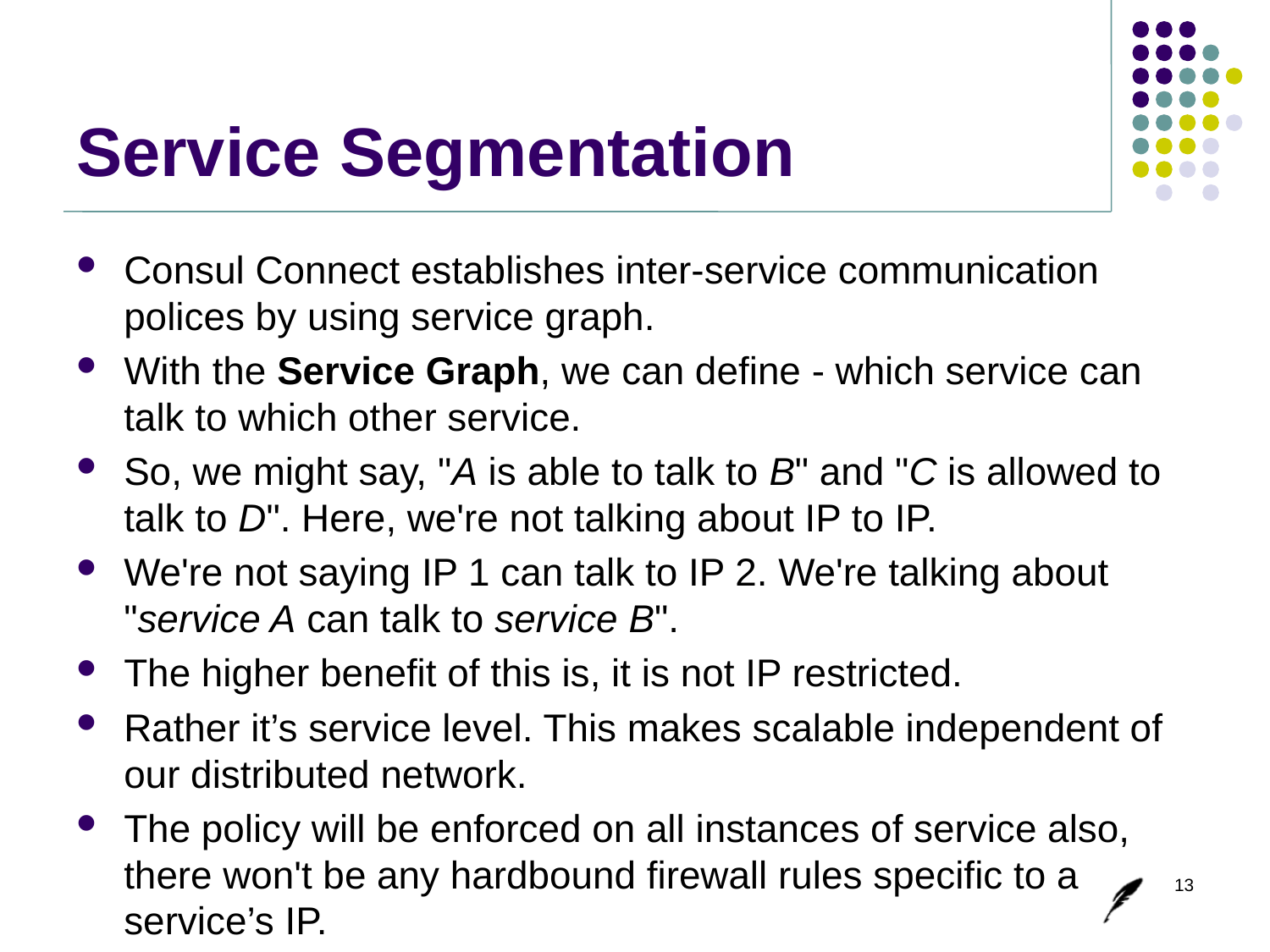

# Service Segmentation
Consul Connect establishes inter-service communication polices by using service graph.
With the Service Graph, we can define - which service can talk to which other service.
So, we might say, "A is able to talk to B" and "C is allowed to talk to D". Here, we're not talking about IP to IP.
We're not saying IP 1 can talk to IP 2. We're talking about "service A can talk to service B".
The higher benefit of this is, it is not IP restricted.
Rather it’s service level. This makes scalable independent of our distributed network.
The policy will be enforced on all instances of service also, there won't be any hardbound firewall rules specific to a service’s IP.

13